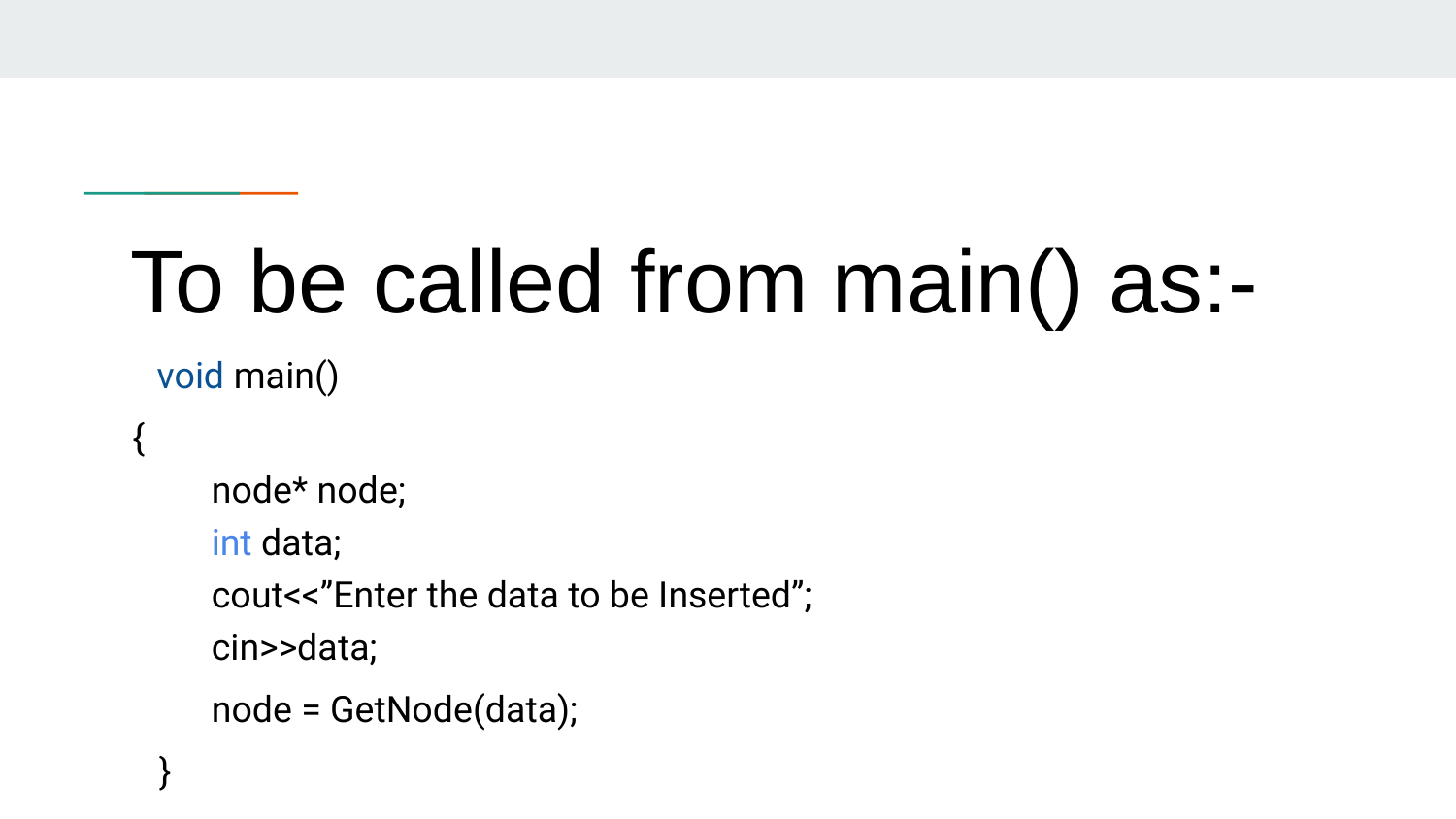

# To be called from main() as:-
void main()
{
node* node;
int data;
cout<<”Enter the data to be Inserted”;
cin>>data;
node = GetNode(data);
}